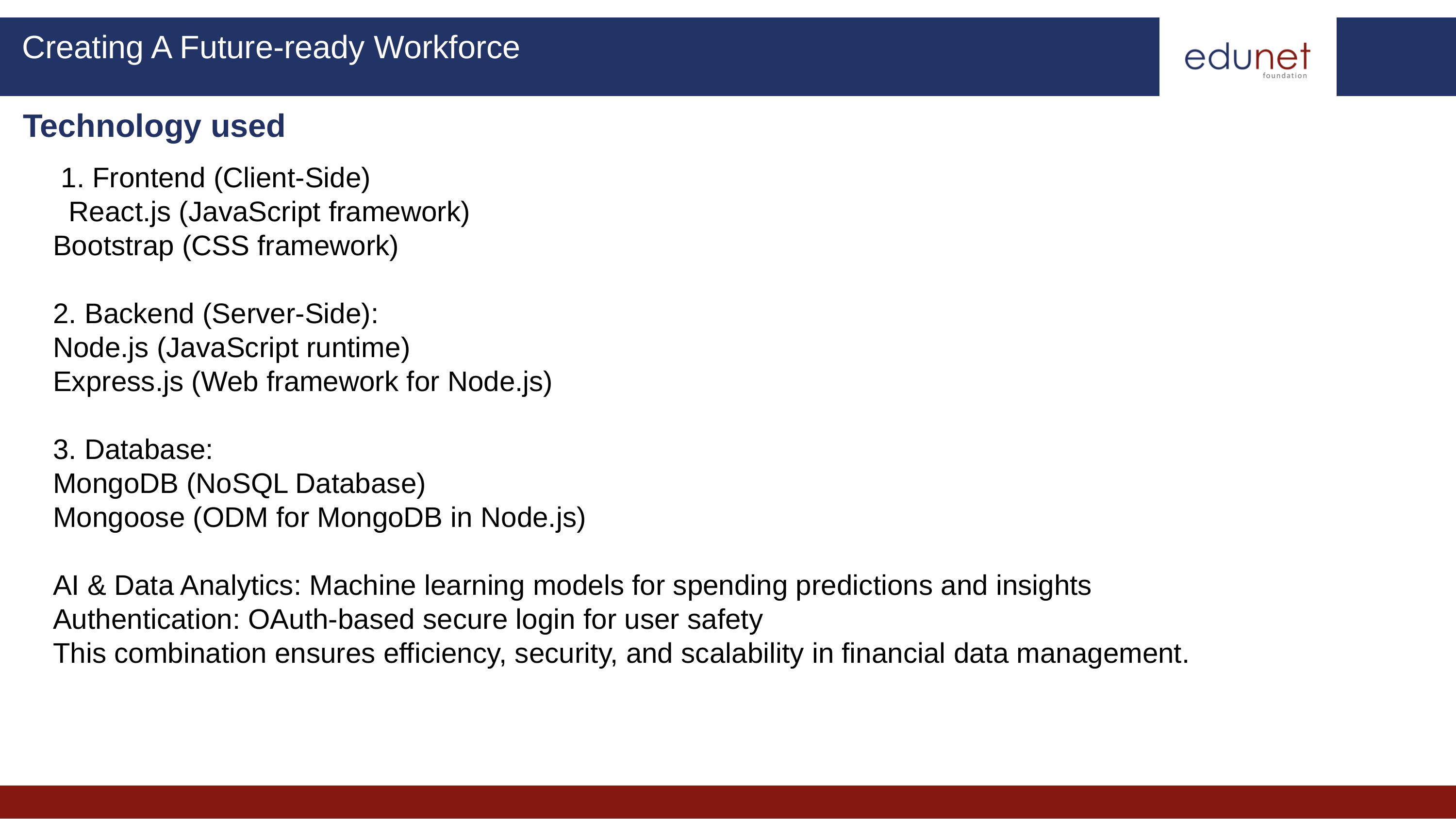

Creating A Future-ready Workforce

Technology used

 1. Frontend (Client-Side)
  React.js (JavaScript framework)
Bootstrap (CSS framework)

2. Backend (Server-Side):
Node.js (JavaScript runtime)
Express.js (Web framework for Node.js)

3. Database:
MongoDB (NoSQL Database)
Mongoose (ODM for MongoDB in Node.js)

AI & Data Analytics: Machine learning models for spending predictions and insights
Authentication: OAuth-based secure login for user safety
This combination ensures efficiency, security, and scalability in financial data management.